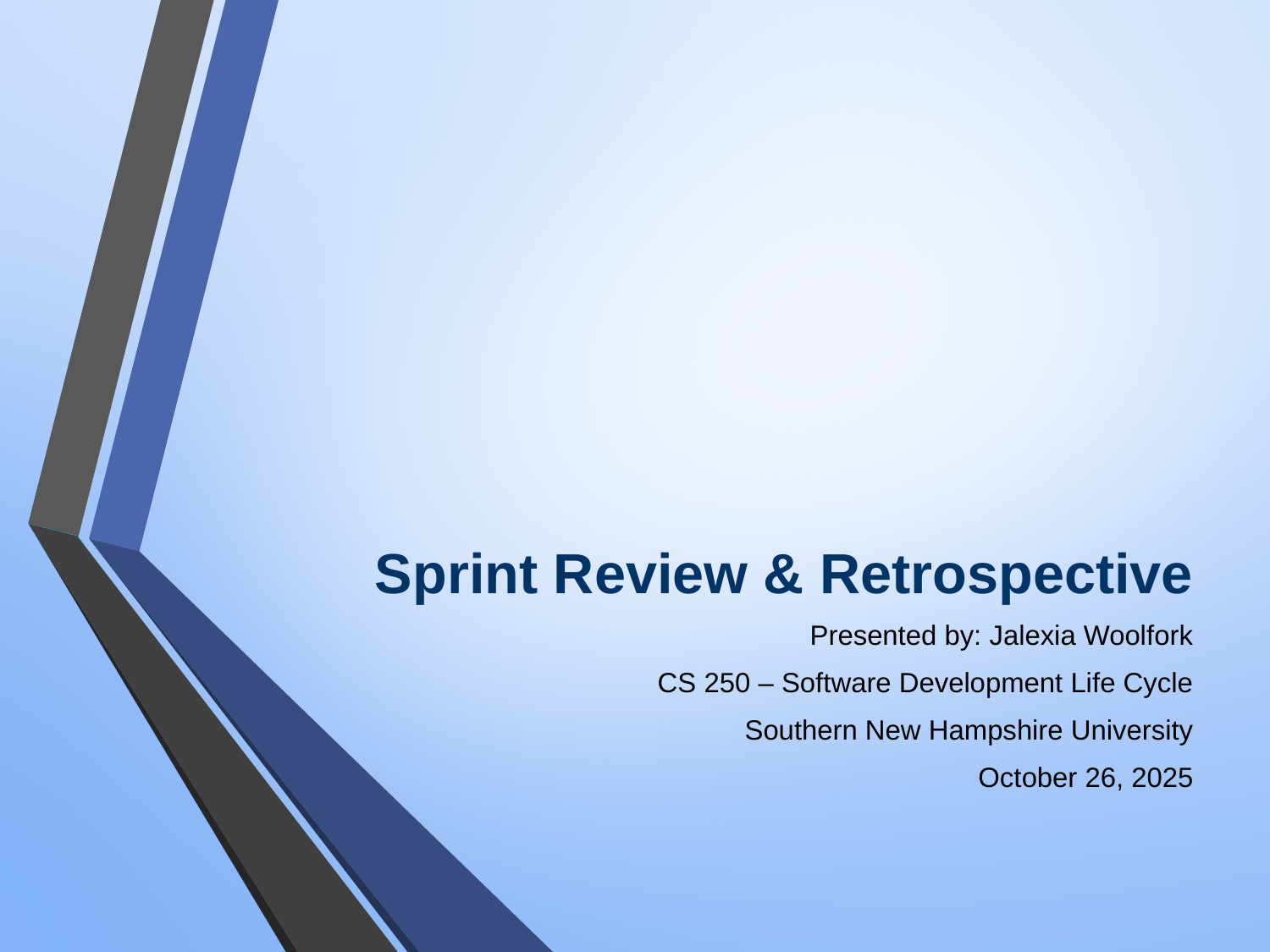

# Sprint Review & Retrospective
Presented by: Jalexia Woolfork
CS 250 – Software Development Life Cycle
Southern New Hampshire University
October 26, 2025